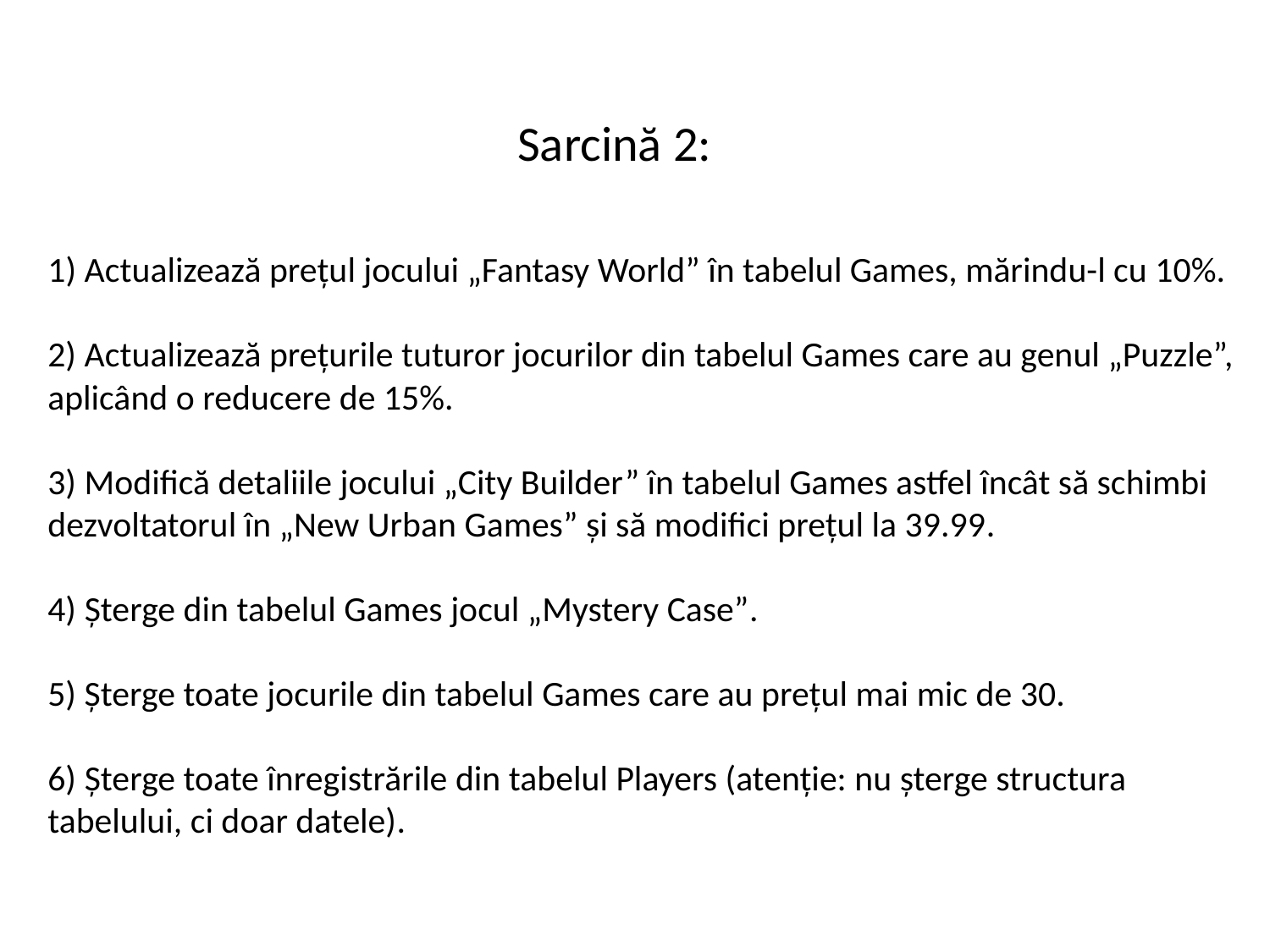

# Sarcină 2: 1) Actualizează prețul jocului „Fantasy World” în tabelul Games, mărindu-l cu 10%. 2) Actualizează prețurile tuturor jocurilor din tabelul Games care au genul „Puzzle”, aplicând o reducere de 15%. 3) Modifică detaliile jocului „City Builder” în tabelul Games astfel încât să schimbi dezvoltatorul în „New Urban Games” și să modifici prețul la 39.99. 4) Șterge din tabelul Games jocul „Mystery Case”. 5) Șterge toate jocurile din tabelul Games care au prețul mai mic de 30. 6) Șterge toate înregistrările din tabelul Players (atenție: nu șterge structura tabelului, ci doar datele).